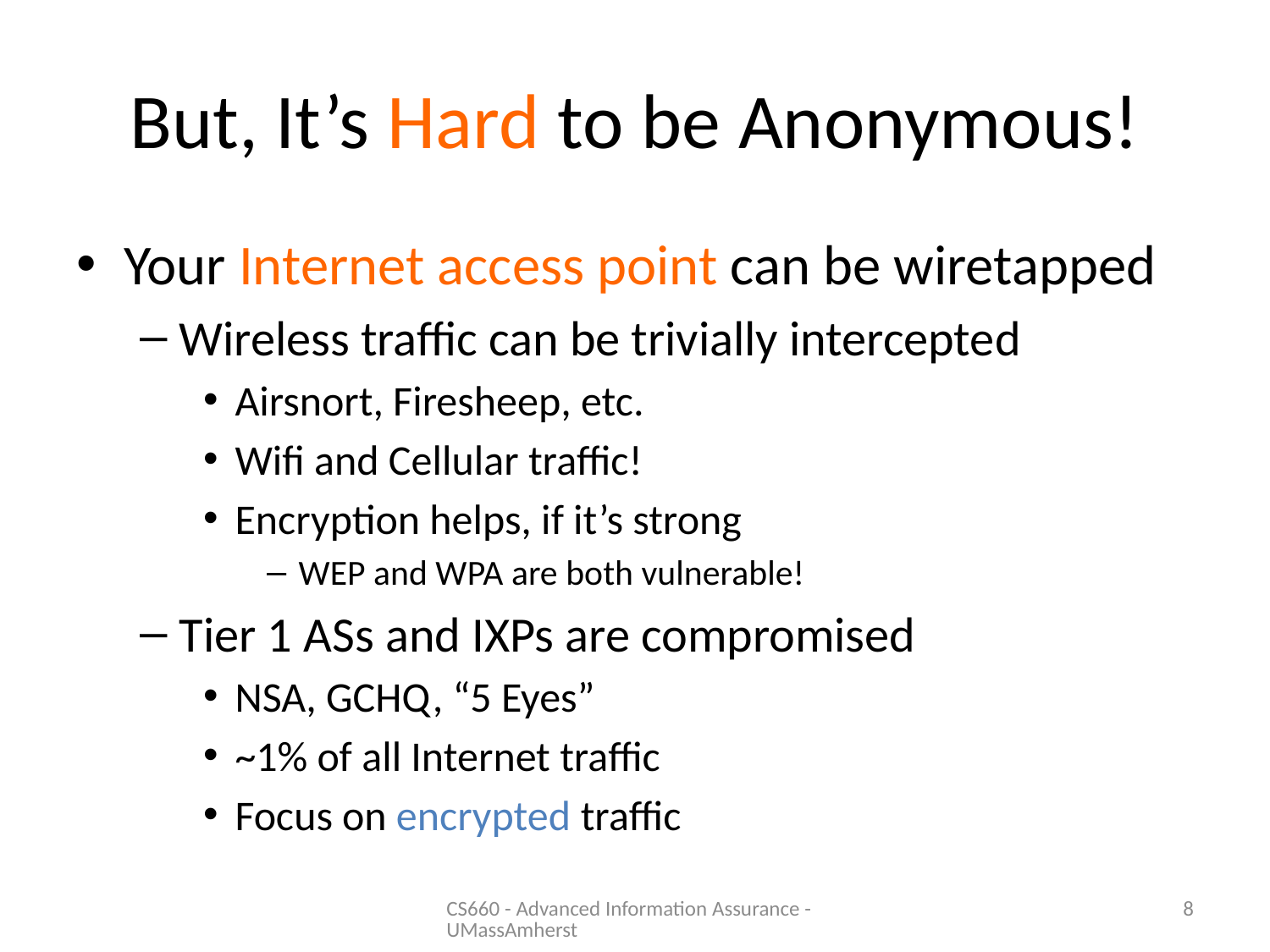

# But, It’s Hard to be Anonymous!
Your Internet access point can be wiretapped
Wireless traffic can be trivially intercepted
Airsnort, Firesheep, etc.
Wifi and Cellular traffic!
Encryption helps, if it’s strong
WEP and WPA are both vulnerable!
Tier 1 ASs and IXPs are compromised
NSA, GCHQ, “5 Eyes”
~1% of all Internet traffic
Focus on encrypted traffic

CS660 - Advanced Information Assurance - UMassAmherst
8